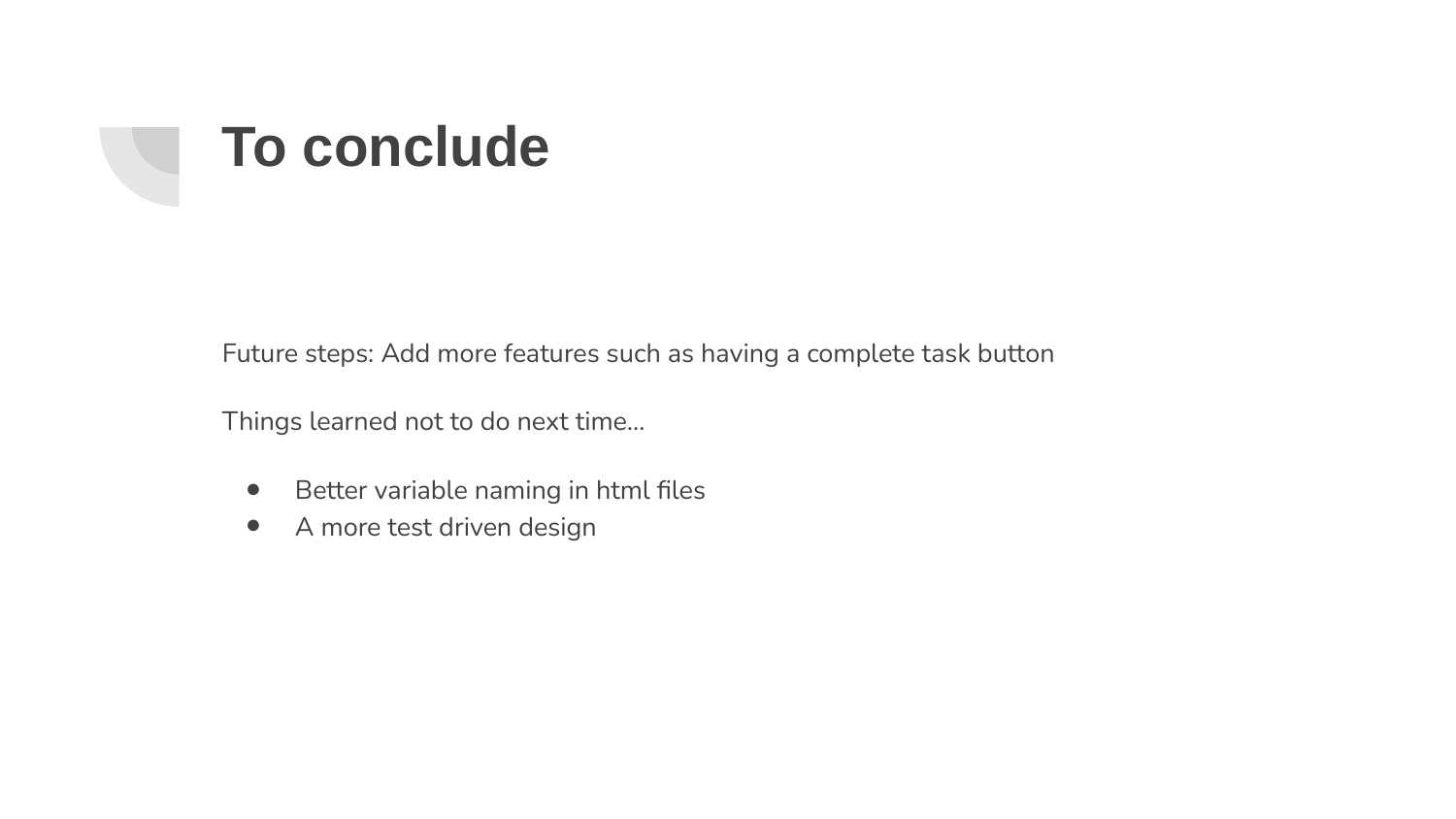

# To conclude
Future steps: Add more features such as having a complete task button
Things learned not to do next time…
Better variable naming in html files
A more test driven design